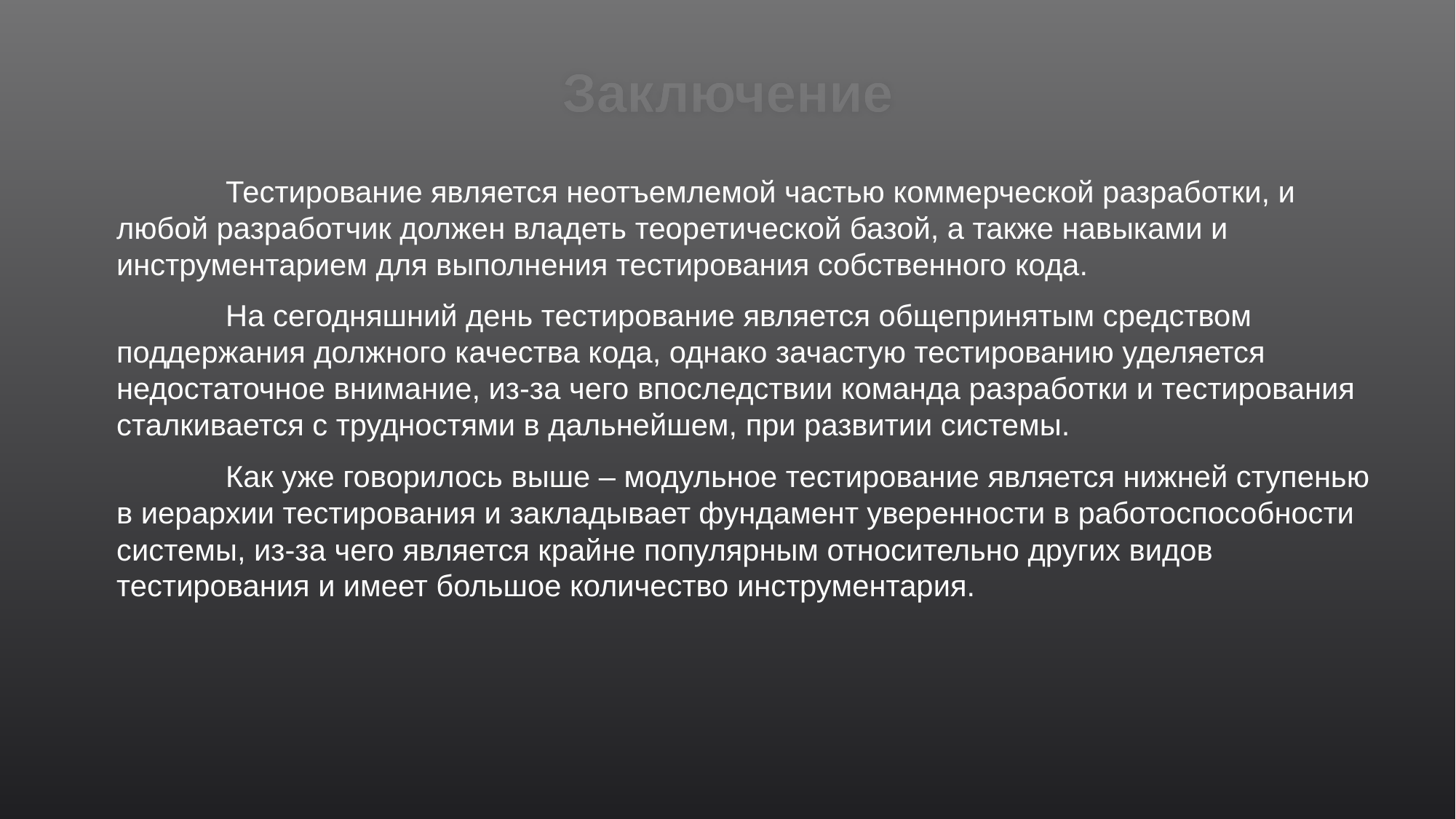

# Заключение
	Тестирование является неотъемлемой частью коммерческой разработки, и любой разработчик должен владеть теоретической базой, а также навыками и инструментарием для выполнения тестирования собственного кода.
	На сегодняшний день тестирование является общепринятым средством поддержания должного качества кода, однако зачастую тестированию уделяется недостаточное внимание, из-за чего впоследствии команда разработки и тестирования сталкивается с трудностями в дальнейшем, при развитии системы.
	Как уже говорилось выше – модульное тестирование является нижней ступенью в иерархии тестирования и закладывает фундамент уверенности в работоспособности системы, из-за чего является крайне популярным относительно других видов тестирования и имеет большое количество инструментария.